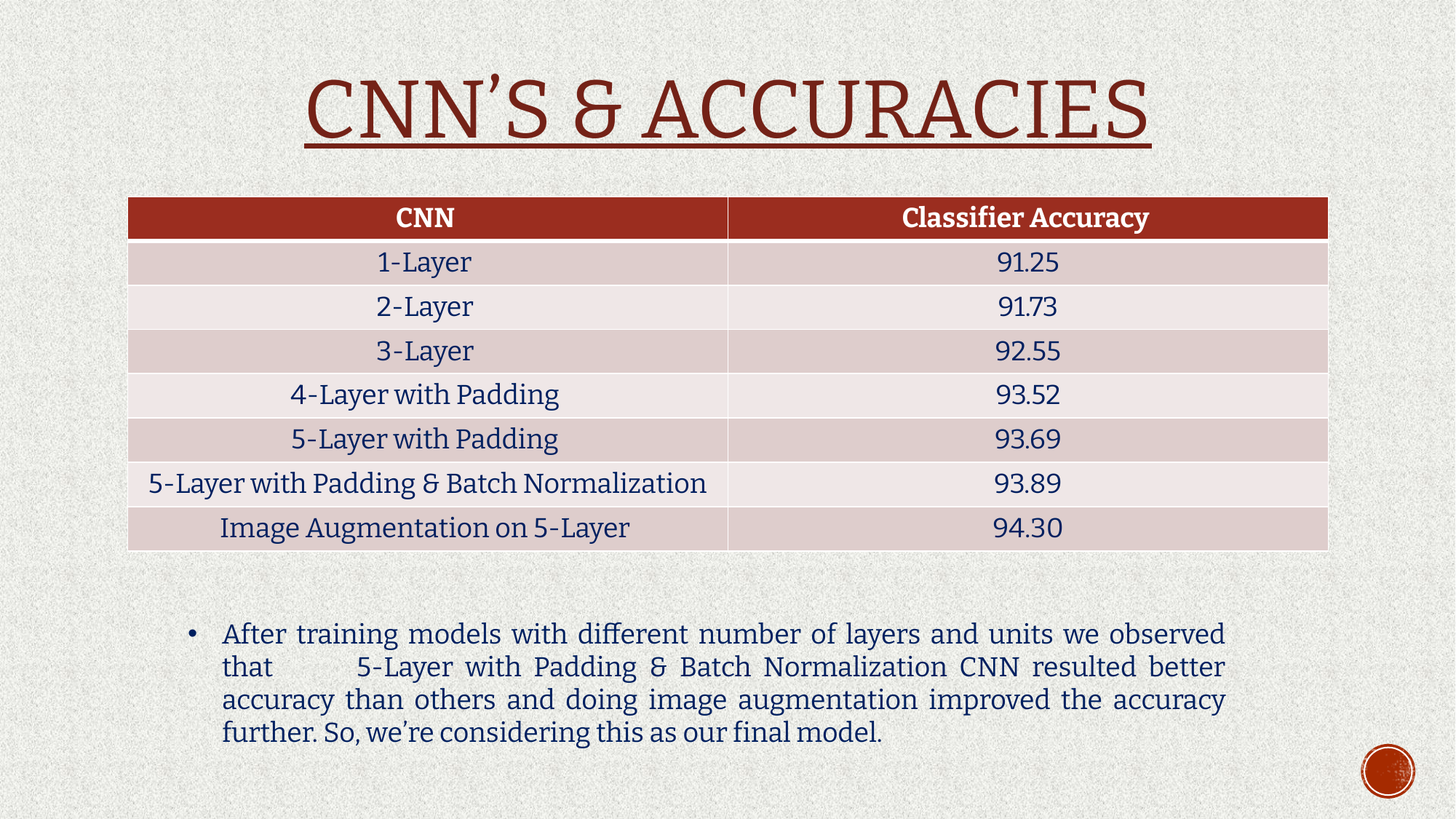

# CNN’s & Accuracies
| CNN | Classifier Accuracy |
| --- | --- |
| 1-Layer | 91.25 |
| 2-Layer | 91.73 |
| 3-Layer | 92.55 |
| 4-Layer with Padding | 93.52 |
| 5-Layer with Padding | 93.69 |
| 5-Layer with Padding & Batch Normalization | 93.89 |
| Image Augmentation on 5-Layer | 94.30 |
After training models with different number of layers and units we observed that       5-Layer with Padding & Batch Normalization CNN resulted better accuracy than others and doing image augmentation improved the accuracy further. So, we’re considering this as our final model.